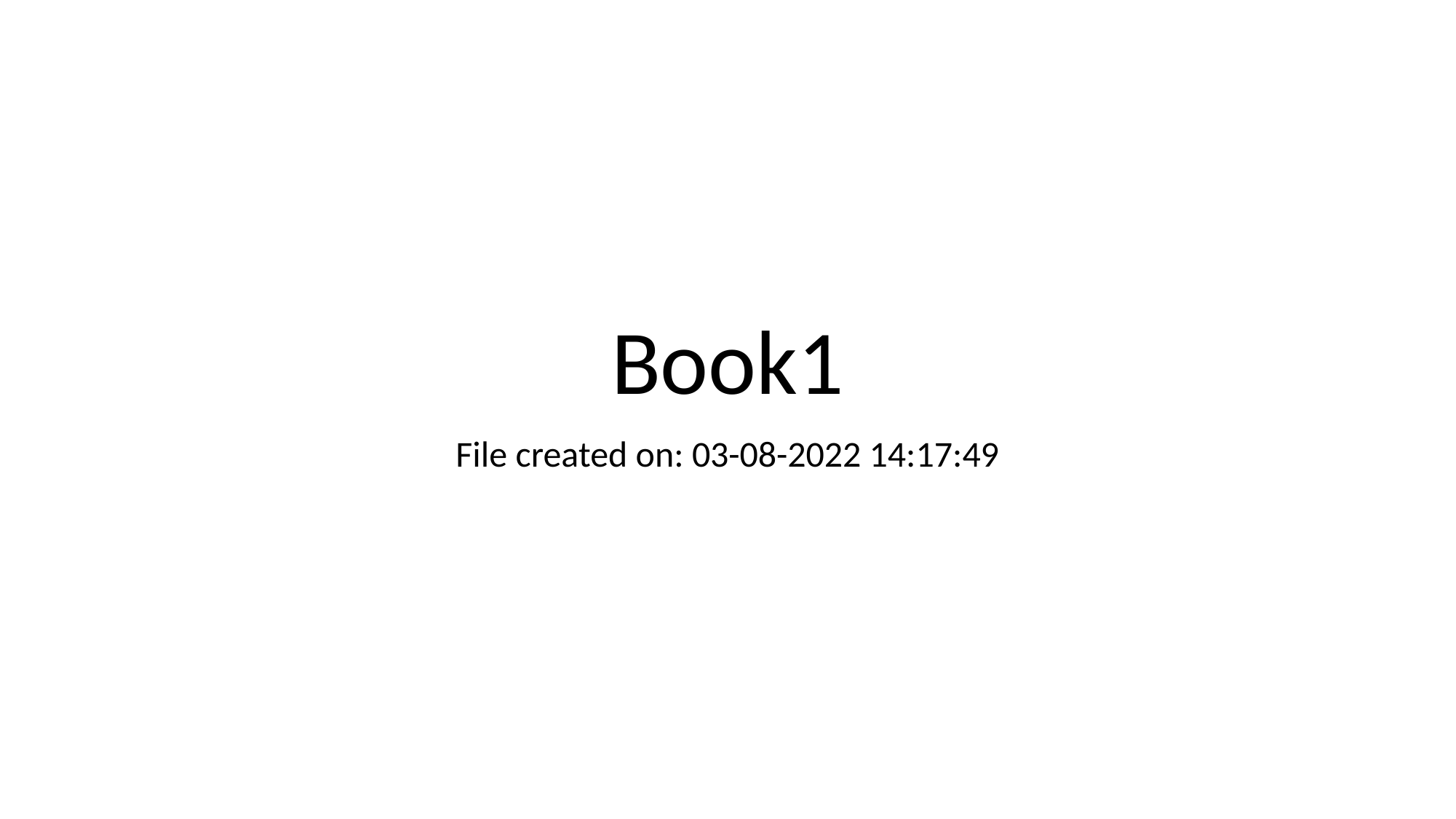

# Book1
File created on: 03-08-2022 14:17:49